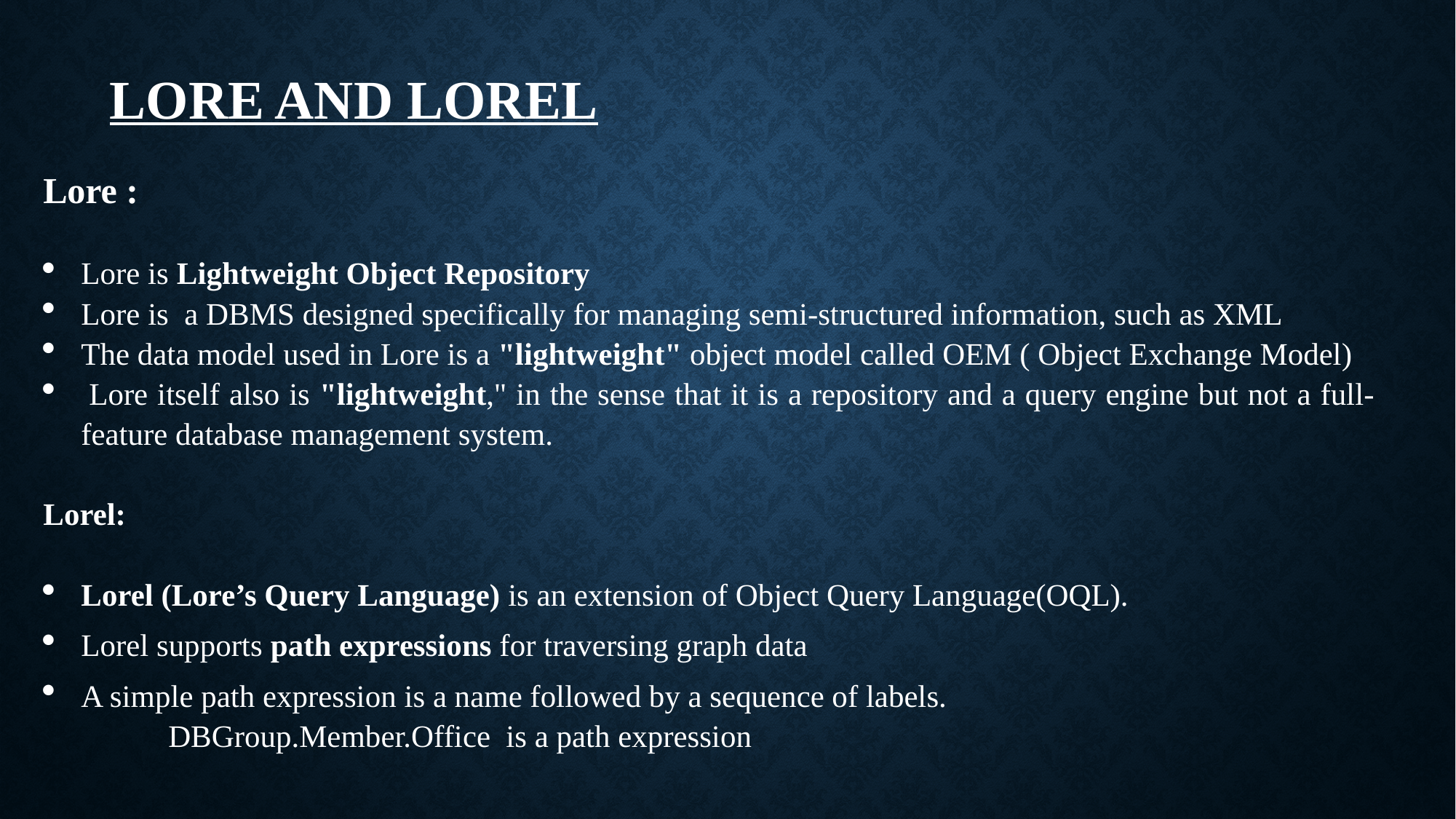

# Lore and Lorel
Lore :

Lore is Lightweight Object Repository
Lore is  a DBMS designed specifically for managing semi-structured information, such as XML
The data model used in Lore is a "lightweight" object model called OEM ( Object Exchange Model)
 Lore itself also is "lightweight," in the sense that it is a repository and a query engine but not a full-feature database management system.

Lorel:

Lorel (Lore’s Query Language) is an extension of Object Query Language(OQL).
Lorel supports path expressions for traversing graph data
A simple path expression is a name followed by a sequence of labels.
                DBGroup.Member.Office  is a path expression